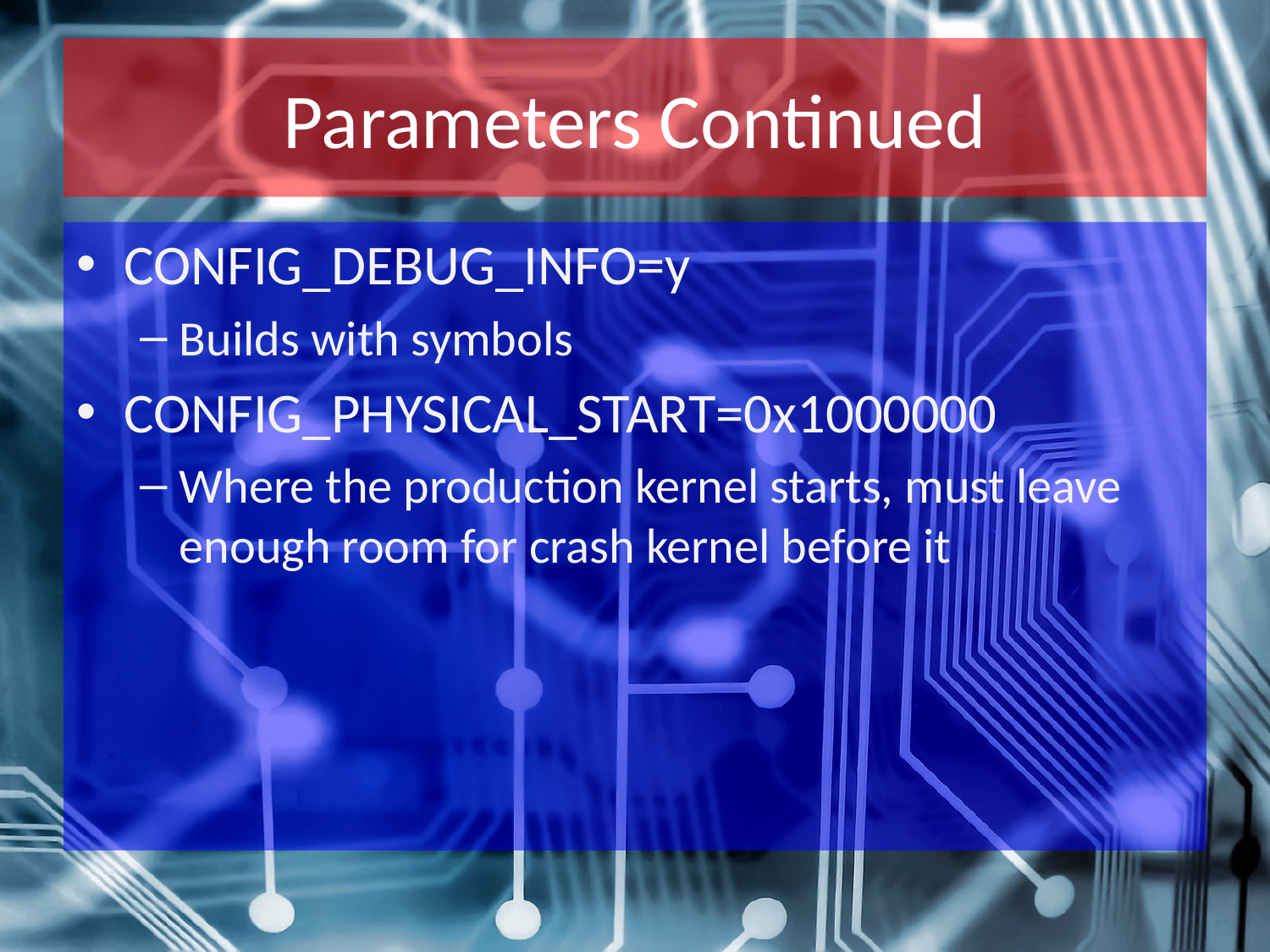

# Parameters Continued
CONFIG_DEBUG_INFO=y
Builds with symbols
CONFIG_PHYSICAL_START=0x1000000
Where the production kernel starts, must leave enough room for crash kernel before it